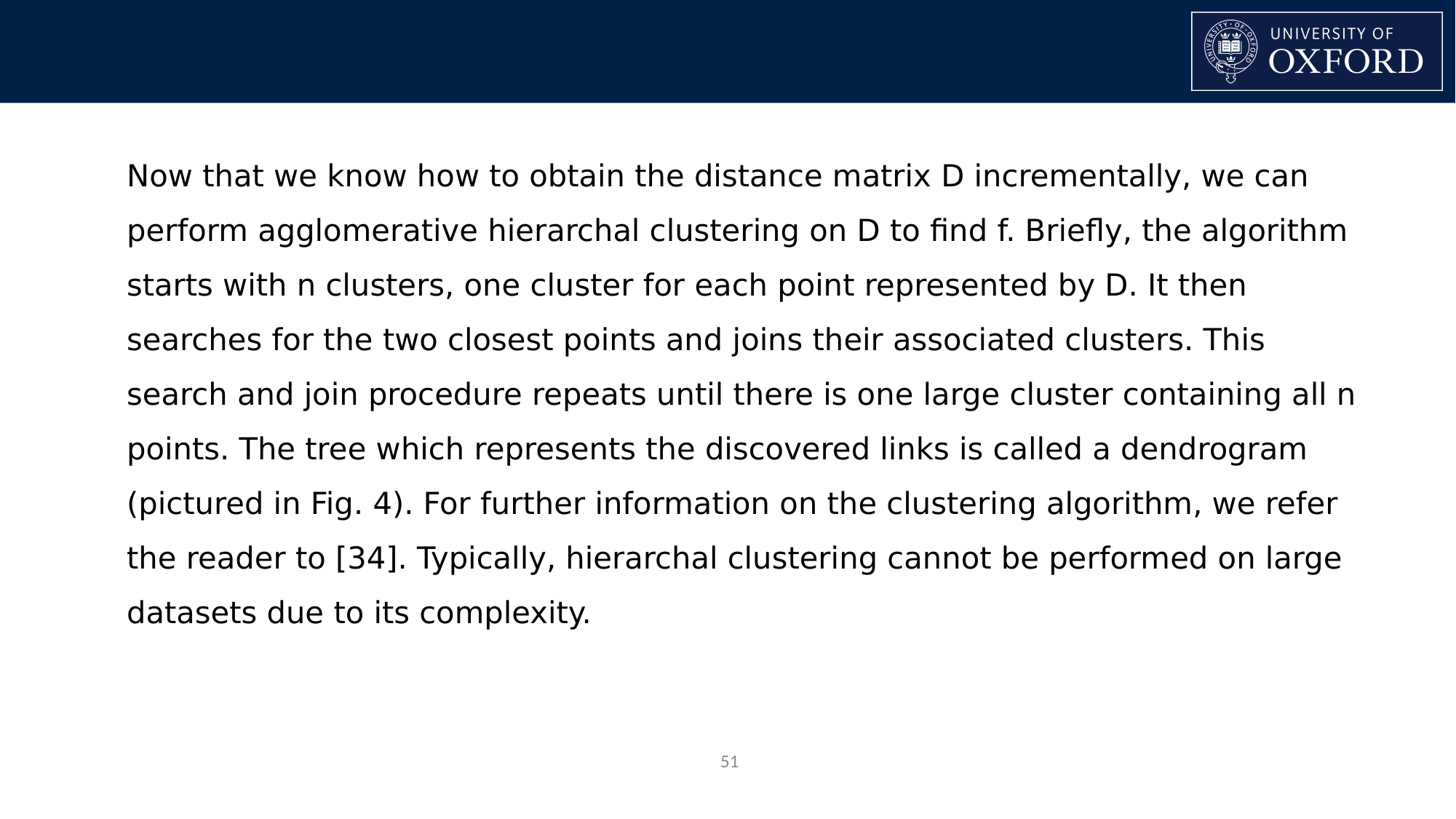

Now that we know how to obtain the distance matrix D incrementally, we can perform agglomerative hierarchal clustering on D to find f. Briefly, the algorithm starts with n clusters, one cluster for each point represented by D. It then searches for the two closest points and joins their associated clusters. This search and join procedure repeats until there is one large cluster containing all n points. The tree which represents the discovered links is called a dendrogram (pictured in Fig. 4). For further information on the clustering algorithm, we refer the reader to [34]. Typically, hierarchal clustering cannot be performed on large datasets due to its complexity.
51